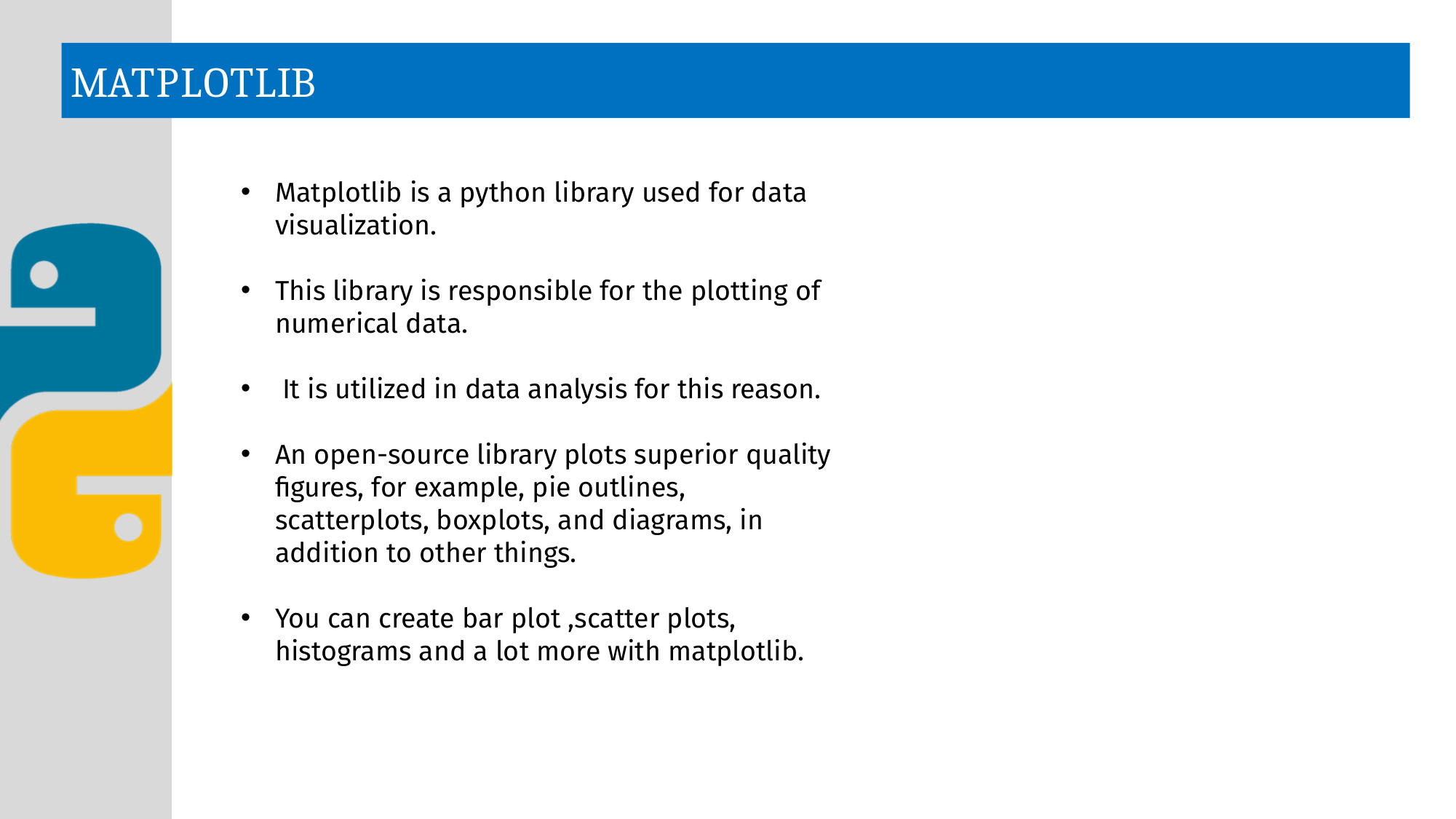

# MATPLOTLIB
Matplotlib is a python library used for data visualization.

This library is responsible for the plotting of numerical data.

 It is utilized in data analysis for this reason.

An open-source library plots superior quality figures, for example, pie outlines, scatterplots, boxplots, and diagrams, in addition to other things.

You can create bar plot ,scatter plots, histograms and a lot more with matplotlib.